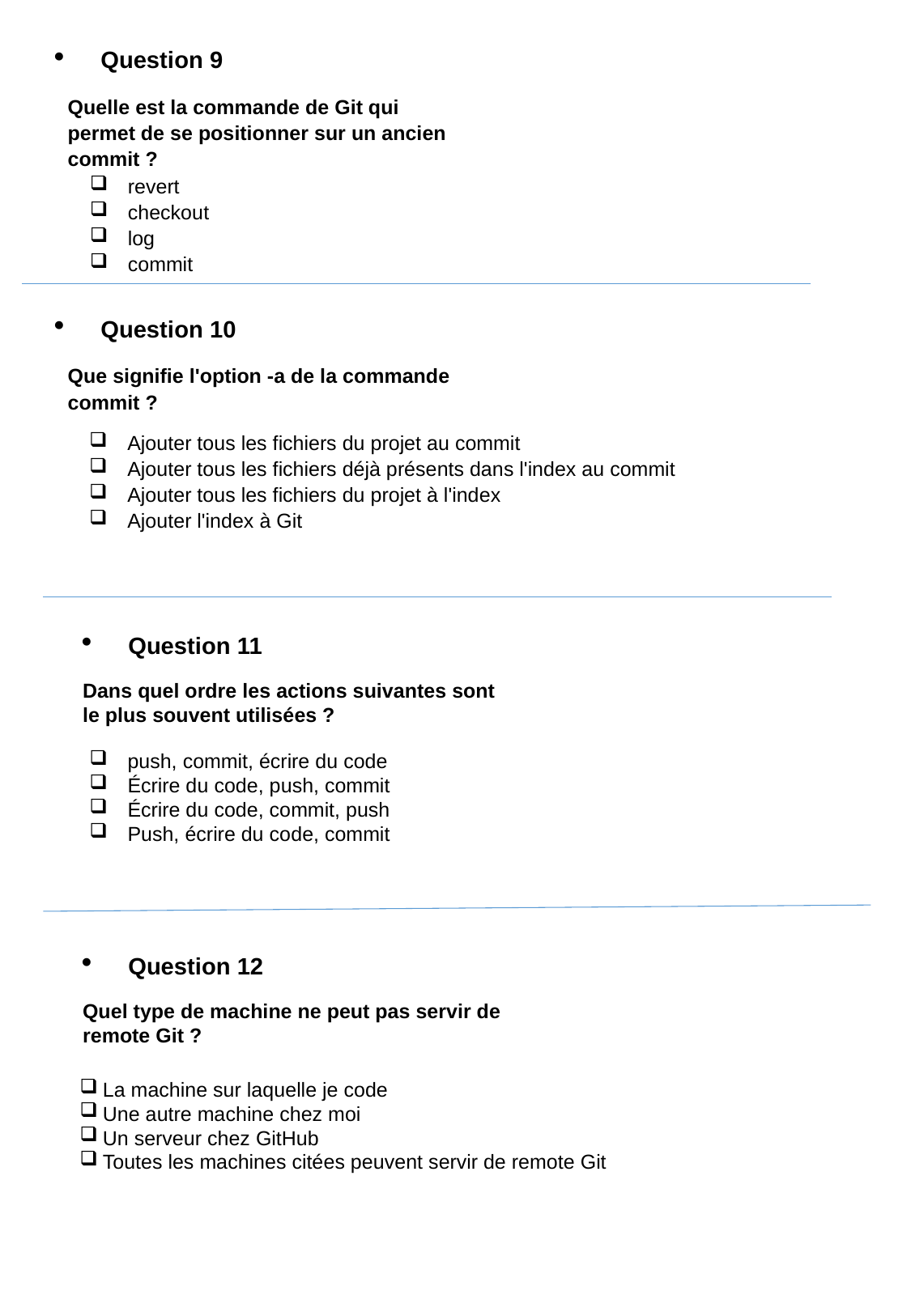

Question 9
Quelle est la commande de Git qui permet de se positionner sur un ancien commit ?
revert
checkout
log
commit
Question 10
Que signifie l'option -a de la commande commit ?
Ajouter tous les fichiers du projet au commit
Ajouter tous les fichiers déjà présents dans l'index au commit
Ajouter tous les fichiers du projet à l'index
Ajouter l'index à Git
Question 11
Dans quel ordre les actions suivantes sont le plus souvent utilisées ?
push, commit, écrire du code
Écrire du code, push, commit
Écrire du code, commit, push
Push, écrire du code, commit
Question 12
Quel type de machine ne peut pas servir de remote Git ?
La machine sur laquelle je code
Une autre machine chez moi
Un serveur chez GitHub
Toutes les machines citées peuvent servir de remote Git